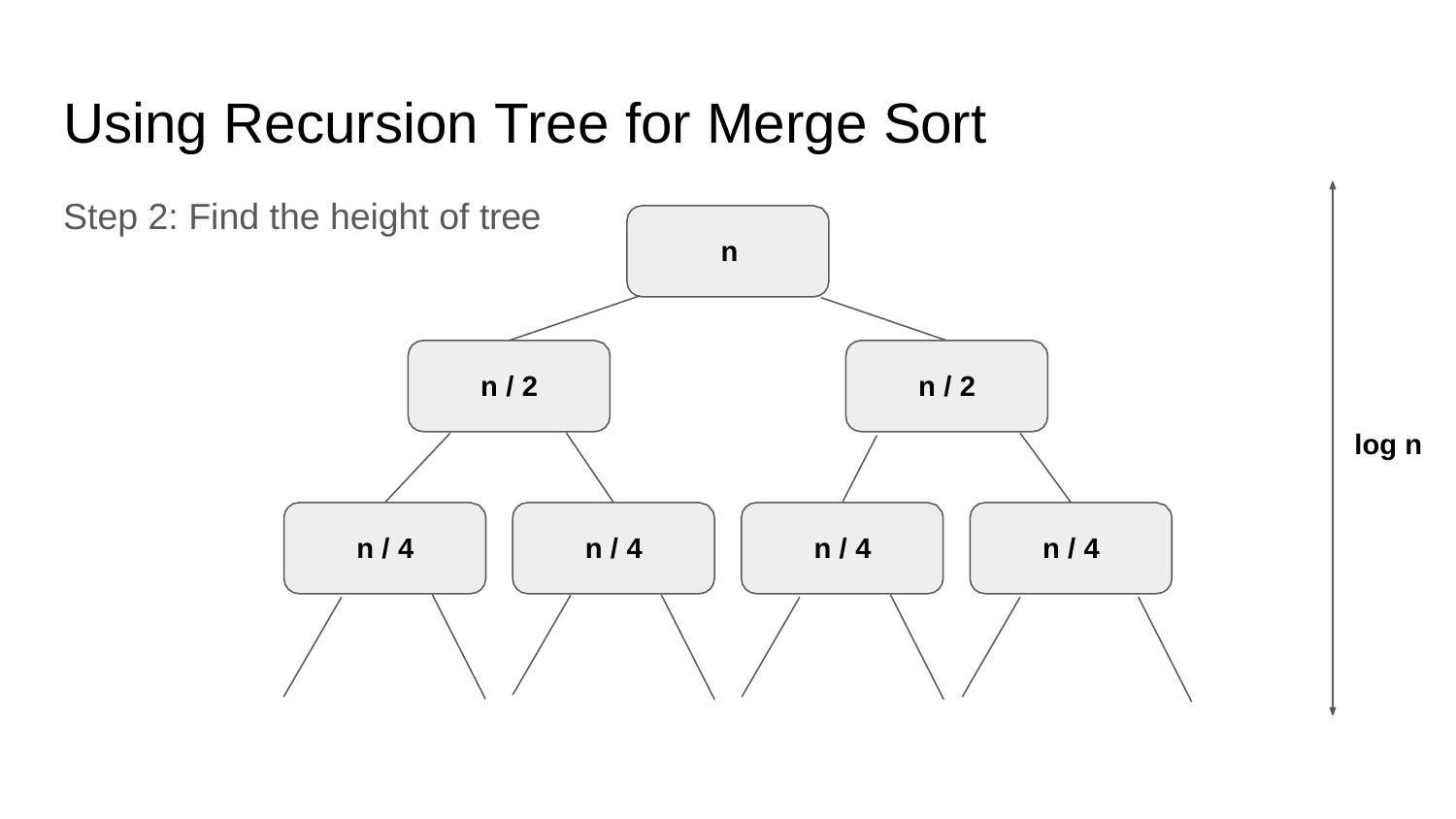

# Using Recursion Tree for Merge Sort

Step 2: Find the height of tree
n

n / 2
n / 2
log n

n / 4
n / 4
n / 4
n / 4